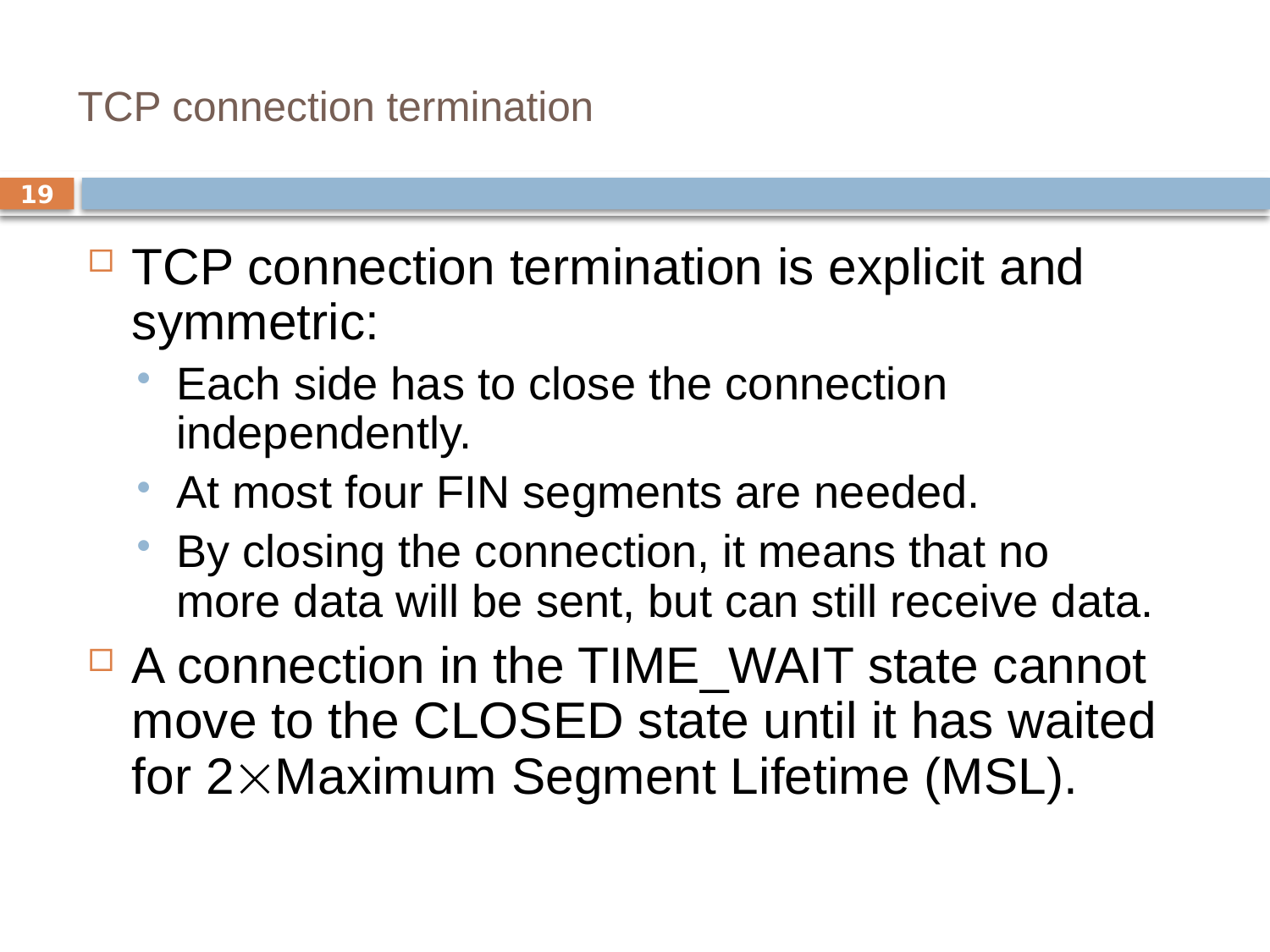

# TCP connection termination
19
TCP connection termination is explicit and symmetric:
Each side has to close the connection independently.
At most four FIN segments are needed.
By closing the connection, it means that no more data will be sent, but can still receive data.
A connection in the TIME_WAIT state cannot move to the CLOSED state until it has waited for 2×Maximum Segment Lifetime (MSL).